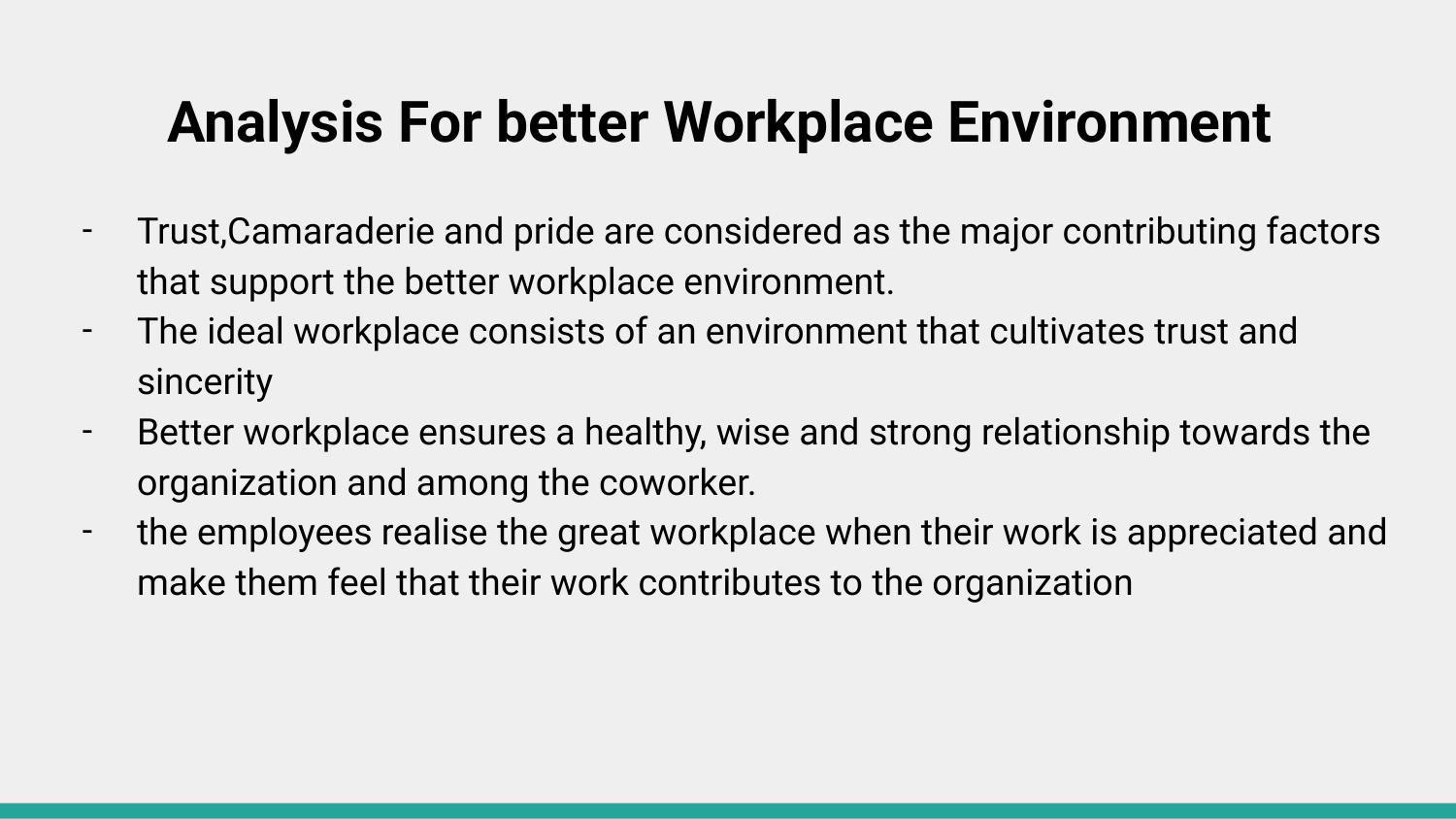

# Analysis For better Workplace Environment
Trust,Camaraderie and pride are considered as the major contributing factors that support the better workplace environment.
The ideal workplace consists of an environment that cultivates trust and sincerity
Better workplace ensures a healthy, wise and strong relationship towards the organization and among the coworker.
the employees realise the great workplace when their work is appreciated and make them feel that their work contributes to the organization